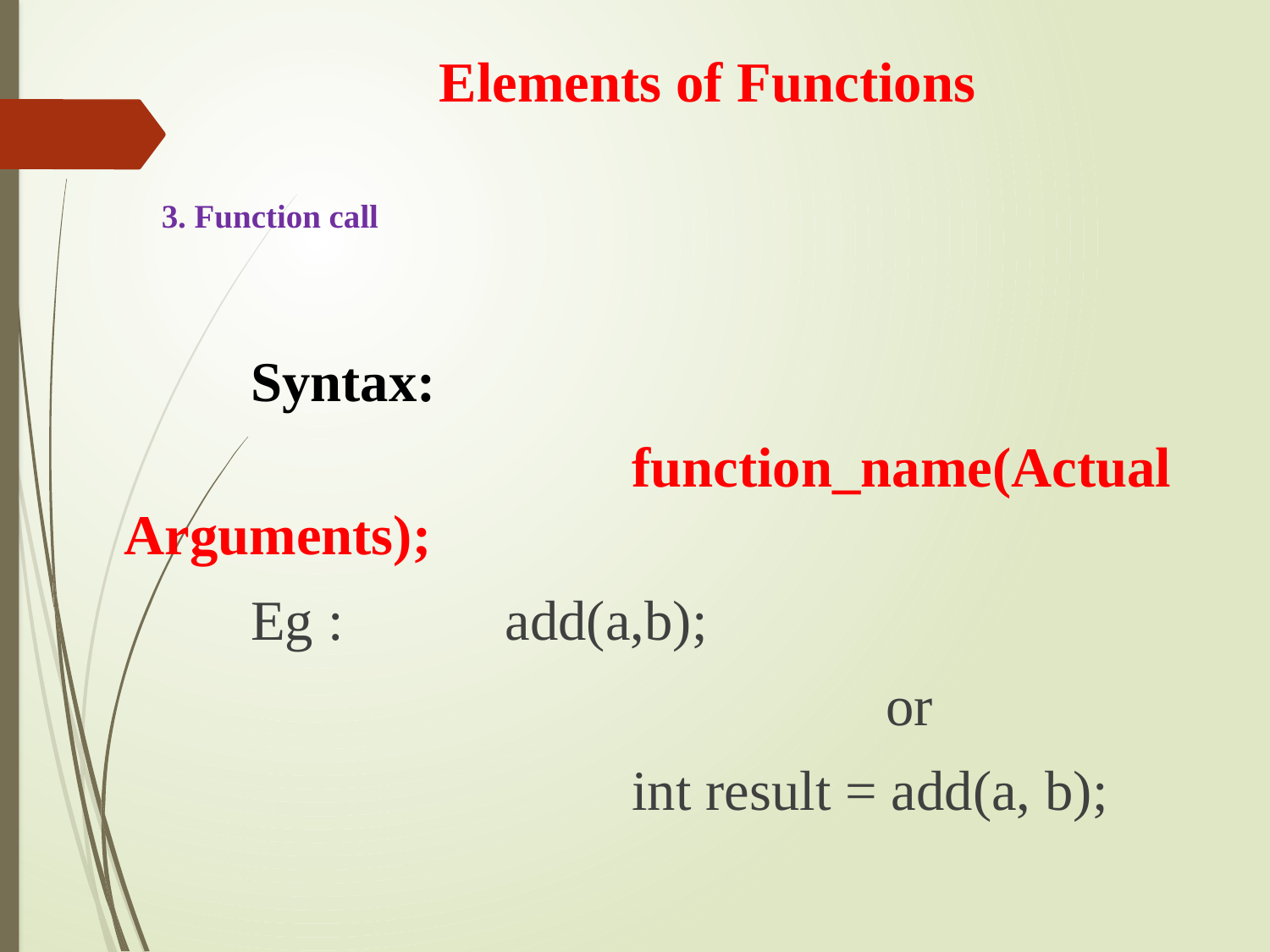

Elements of Functions
# 3. Function call
		Syntax:
 					function_name(Actual Arguments);
		Eg :		add(a,b);
							or
					int result = add(a, b);